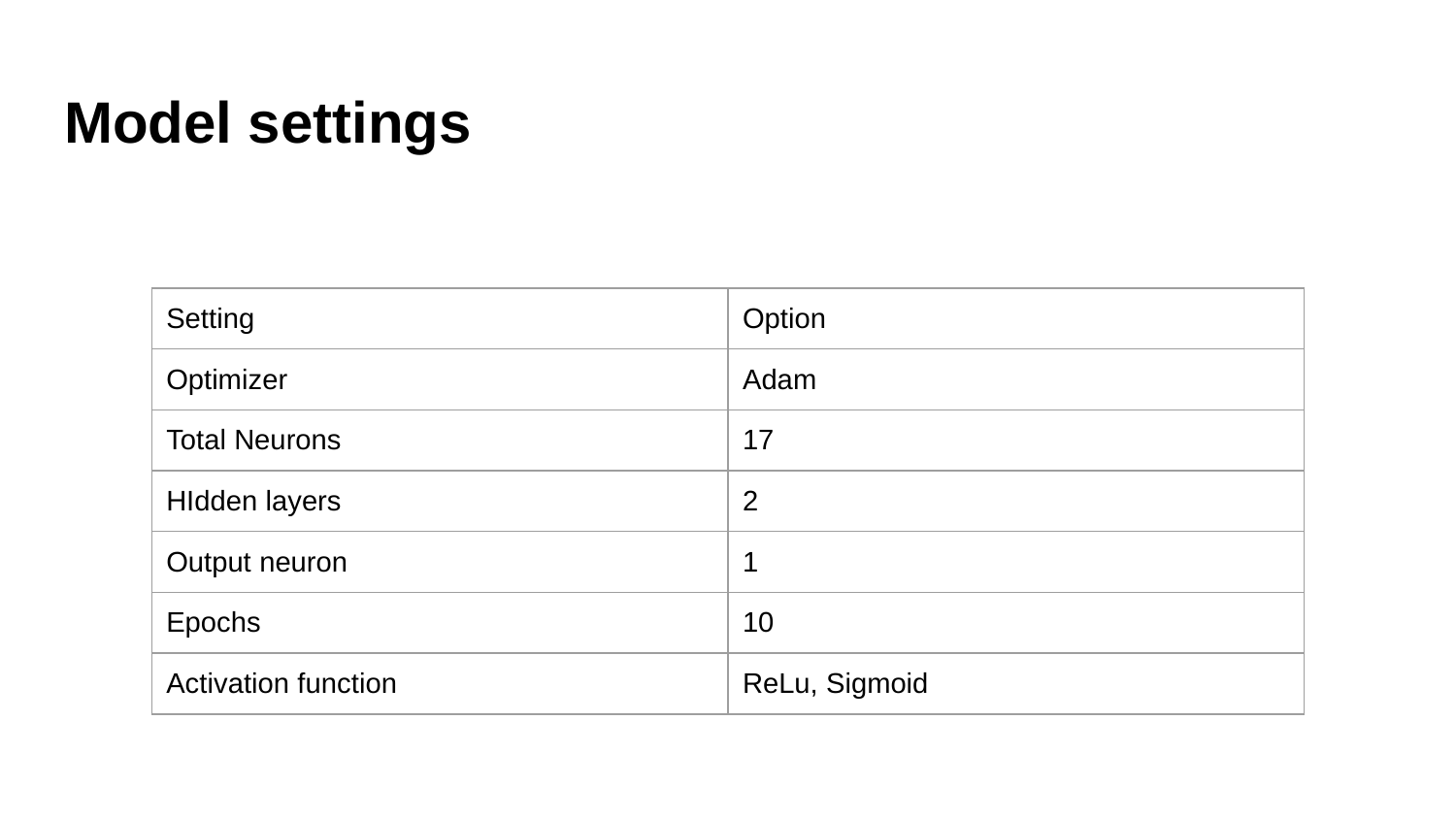

# Model settings

| Setting | Option |
| --- | --- |
| Optimizer | Adam |
| Total Neurons | 17 |
| HIdden layers | 2 |
| Output neuron | 1 |
| Epochs | 10 |
| Activation function | ReLu, Sigmoid |